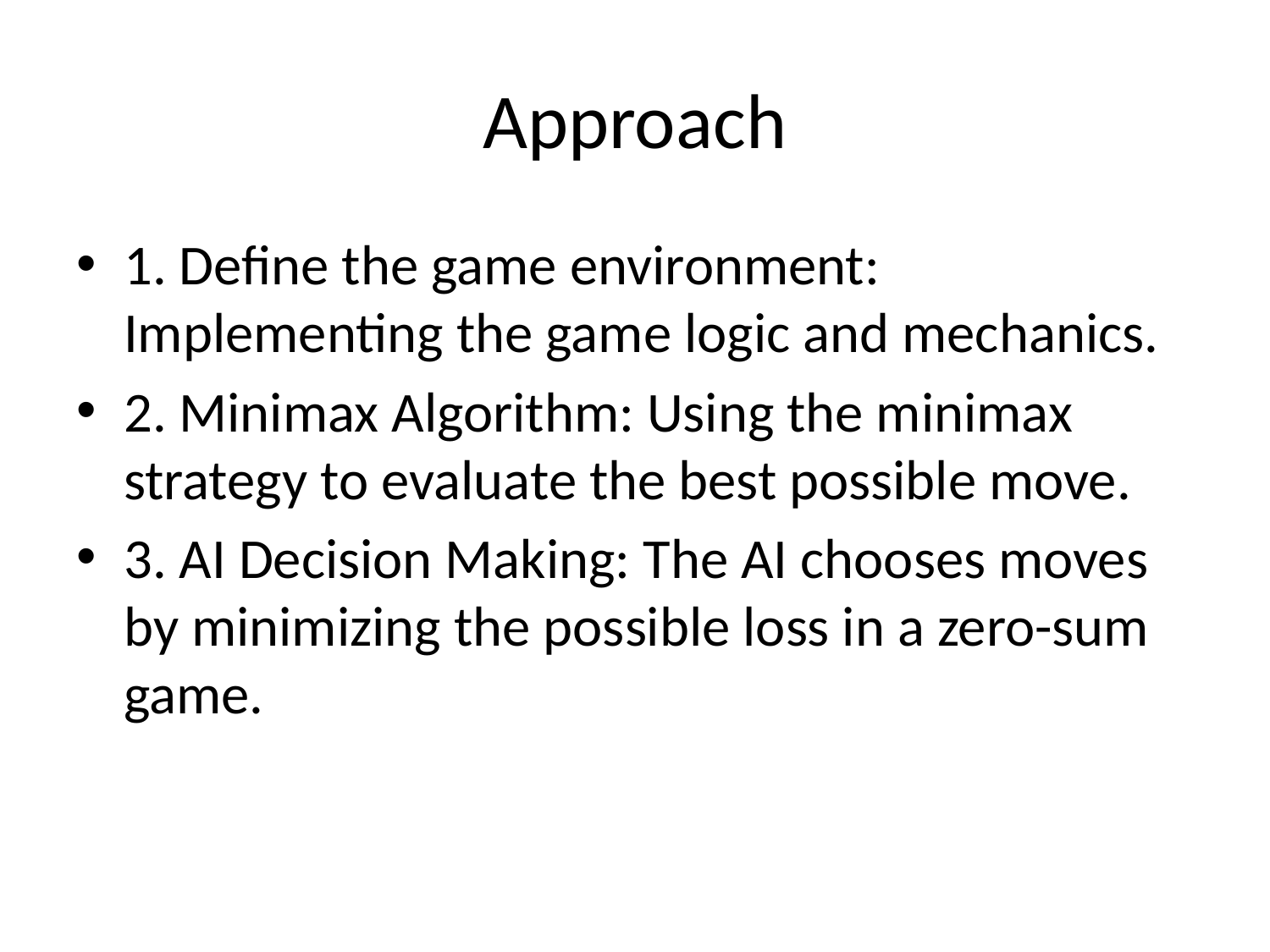

# Approach
1. Define the game environment: Implementing the game logic and mechanics.
2. Minimax Algorithm: Using the minimax strategy to evaluate the best possible move.
3. AI Decision Making: The AI chooses moves by minimizing the possible loss in a zero-sum game.